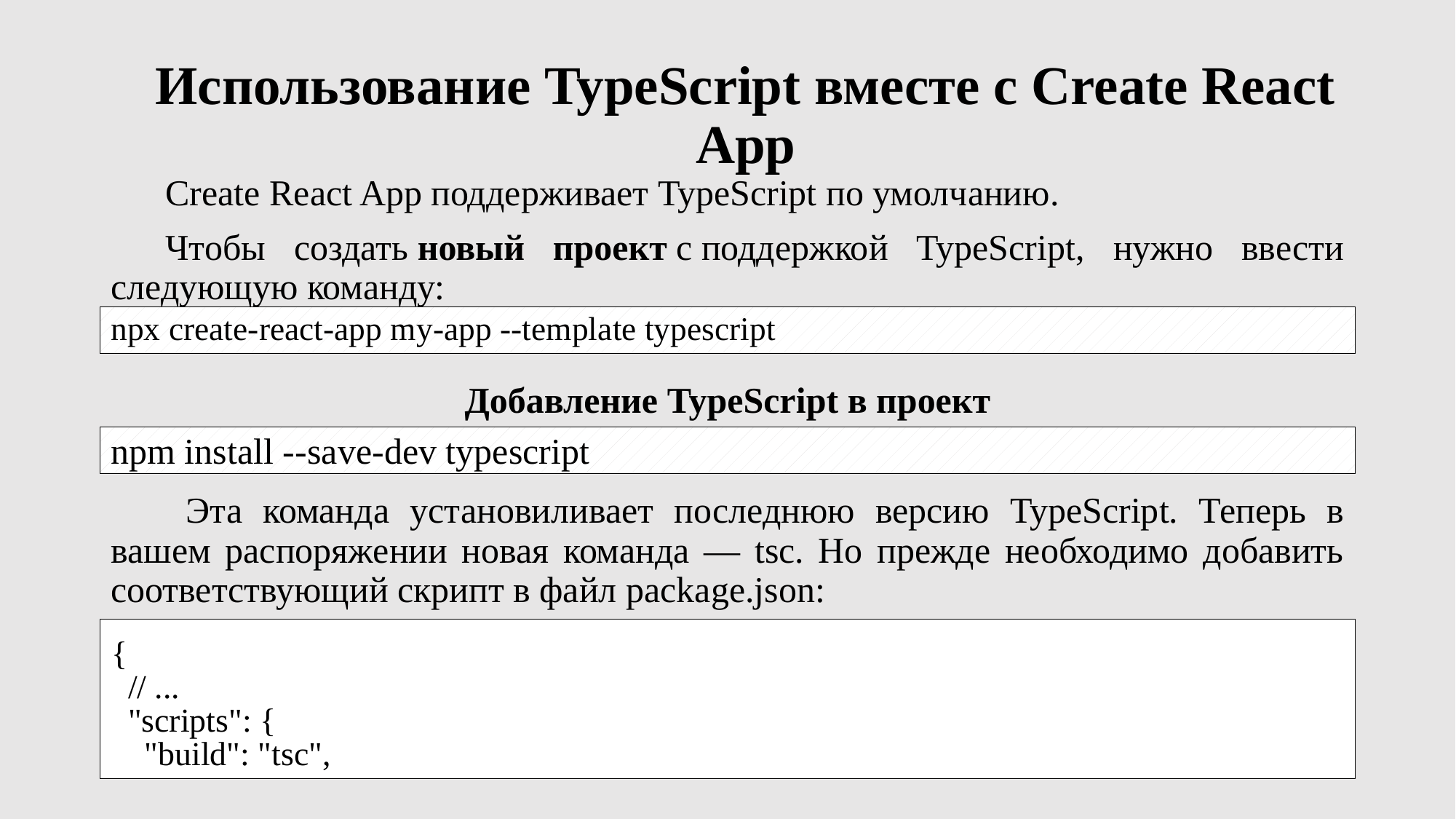

Использование TypeScript вместе с Create React App
Create React App поддерживает TypeScript по умолчанию.
Чтобы создать новый проект с поддержкой TypeScript, нужно ввести следующую команду:

npx create-react-app my-app --template typescript
# Добавление TypeScript в проект
npm install --save-dev typescript
 Эта команда установиливает последнюю версию TypeScript. Теперь в вашем распоряжении новая команда — tsc. Но прежде необходимо добавить соответствующий скрипт в файл package.json: